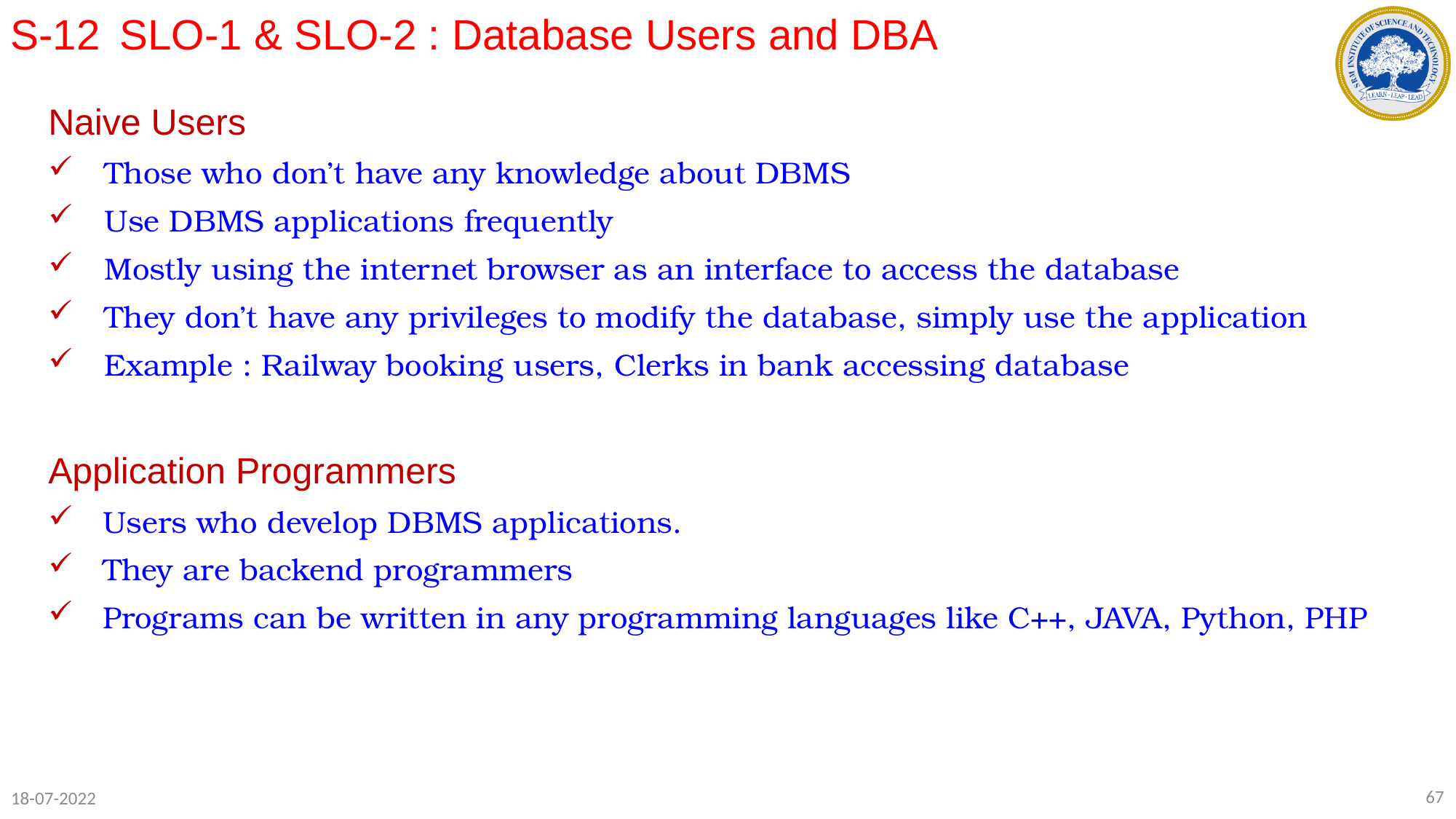

S-12	SLO-1 & SLO-2 : Database Users and DBA
Naive Users
   Those who don’t have any knowledge about DBMS
   Use DBMS applications frequently
   Mostly using the internet browser as an interface to access the database
   They don’t have any privileges to modify the database, simply use the application
   Example : Railway booking users, Clerks in bank accessing database

Application Programmers
Users who develop DBMS applications.
They are backend programmers
Programs can be written in any programming languages like C++, JAVA, Python, PHP

67
18-07-2022